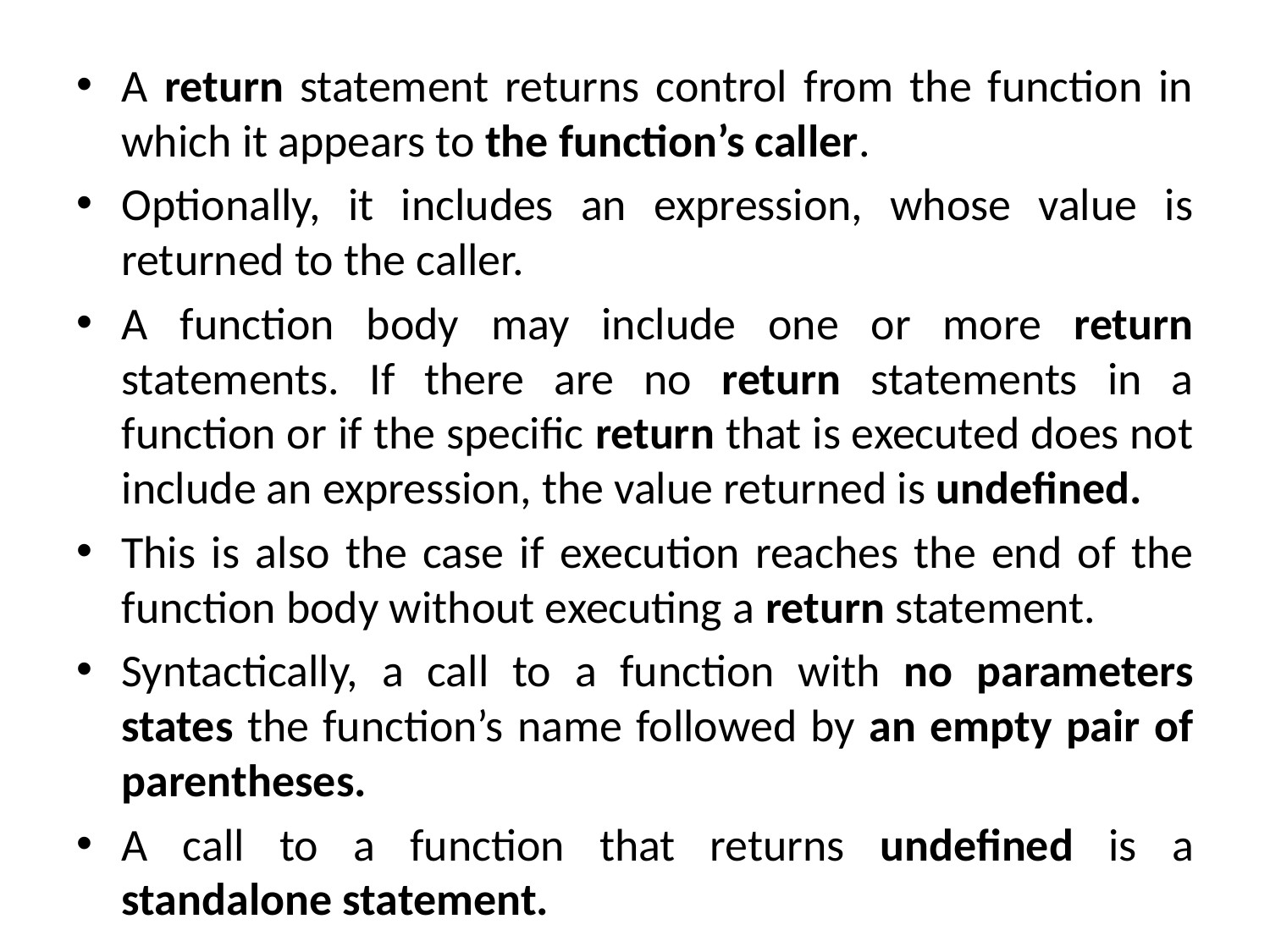

A return statement returns control from the function in which it appears to the function’s caller.
Optionally, it includes an expression, whose value is returned to the caller.
A function body may include one or more return statements. If there are no return statements in a function or if the specific return that is executed does not include an expression, the value returned is undefined.
This is also the case if execution reaches the end of the function body without executing a return statement.
Syntactically, a call to a function with no parameters states the function’s name followed by an empty pair of parentheses.
A call to a function that returns undefined is a standalone statement.